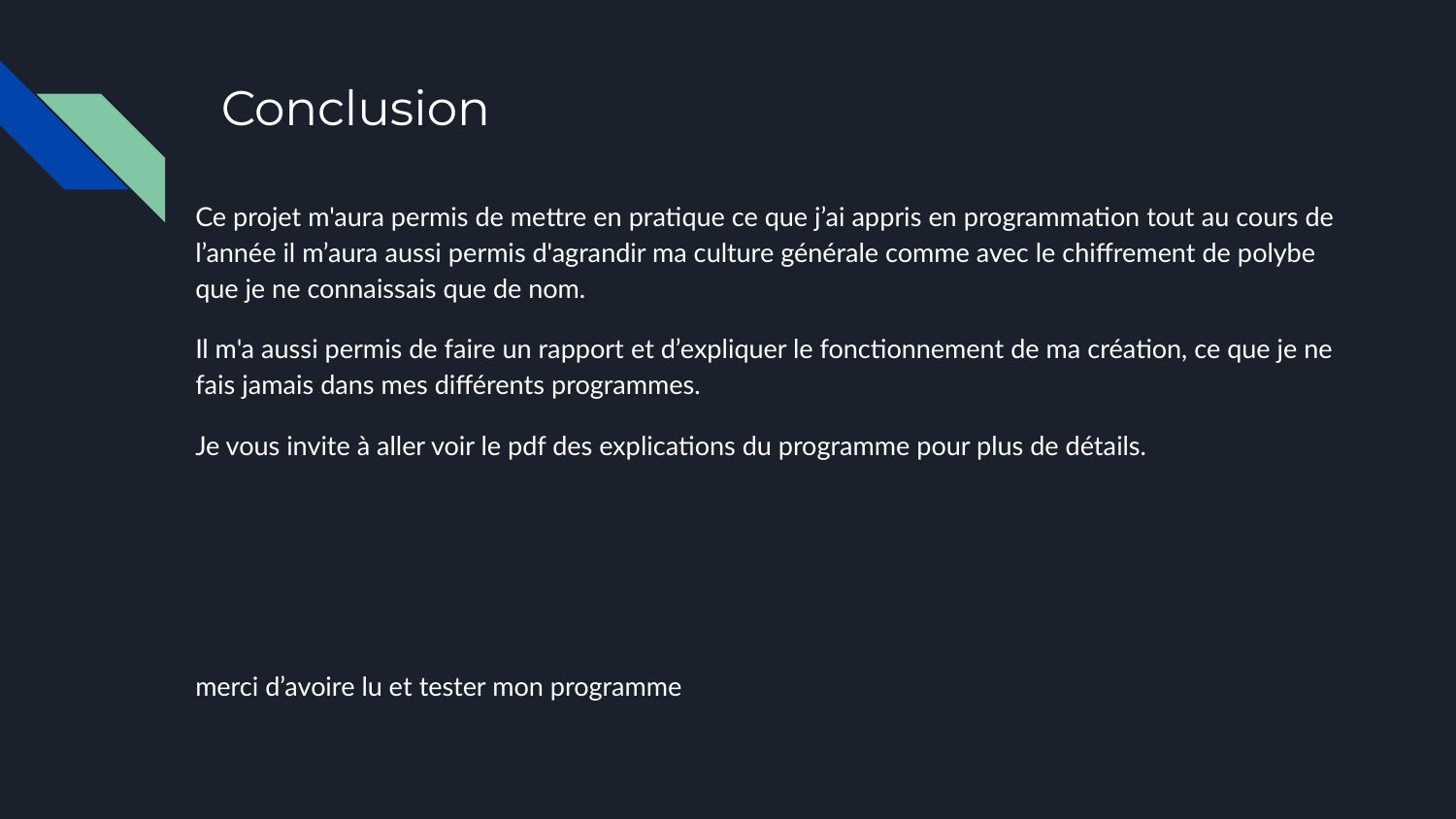

# Conclusion
Ce projet m'aura permis de mettre en pratique ce que j’ai appris en programmation tout au cours de l’année il m’aura aussi permis d'agrandir ma culture générale comme avec le chiffrement de polybe que je ne connaissais que de nom.
Il m'a aussi permis de faire un rapport et d’expliquer le fonctionnement de ma création, ce que je ne fais jamais dans mes différents programmes.
Je vous invite à aller voir le pdf des explications du programme pour plus de détails.

merci d’avoire lu et tester mon programme